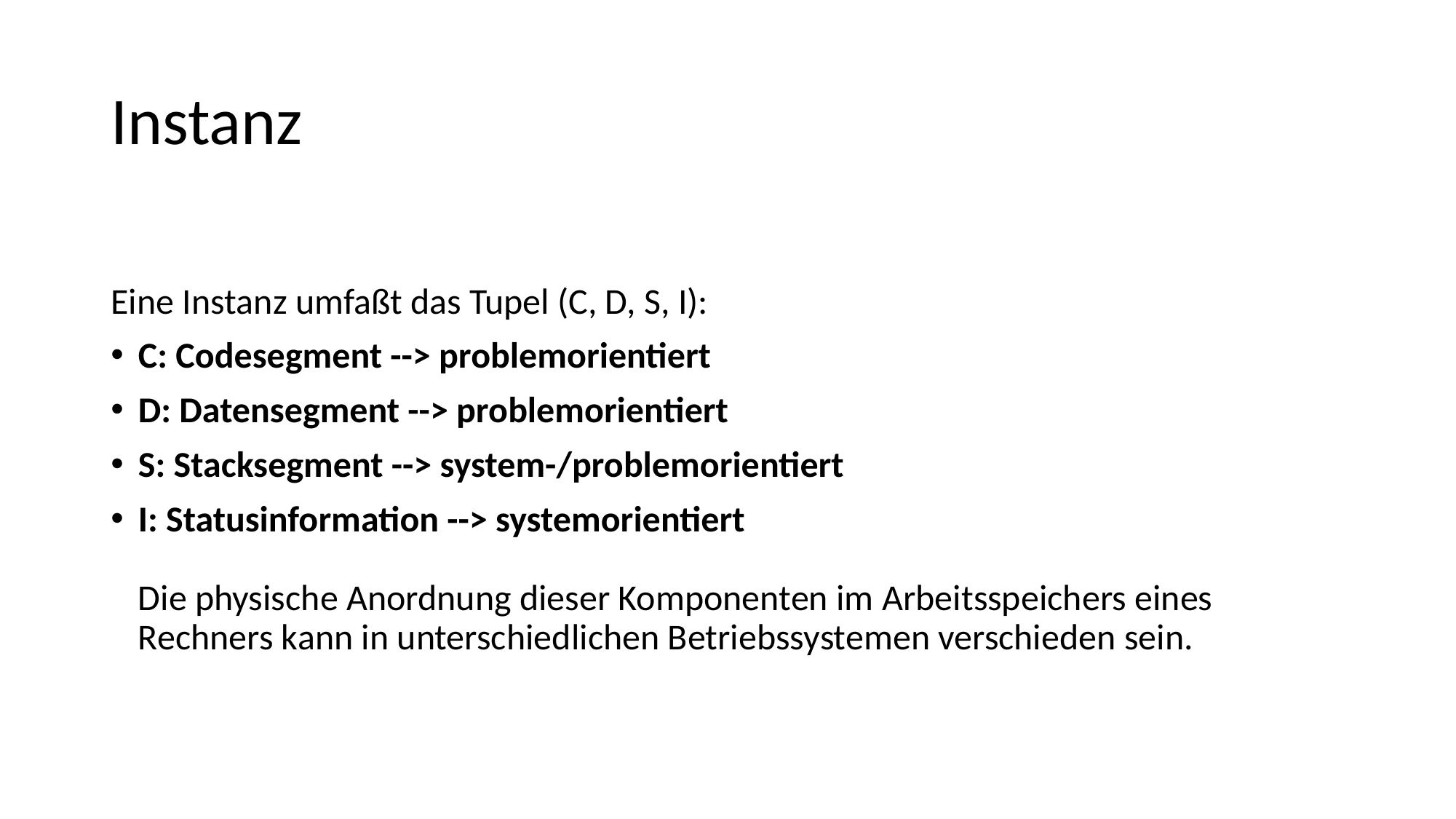

# Instanz

Eine Instanz umfaßt das Tupel (C, D, S, I):
C: Codesegment --> problemorientiert
D: Datensegment --> problemorientiert
S: Stacksegment --> system-/problemorientiert
I: Statusinformation --> systemorientiert
Die physische Anordnung dieser Komponenten im Arbeitsspeichers eines Rechners kann in unterschiedlichen Betriebssystemen verschieden sein.